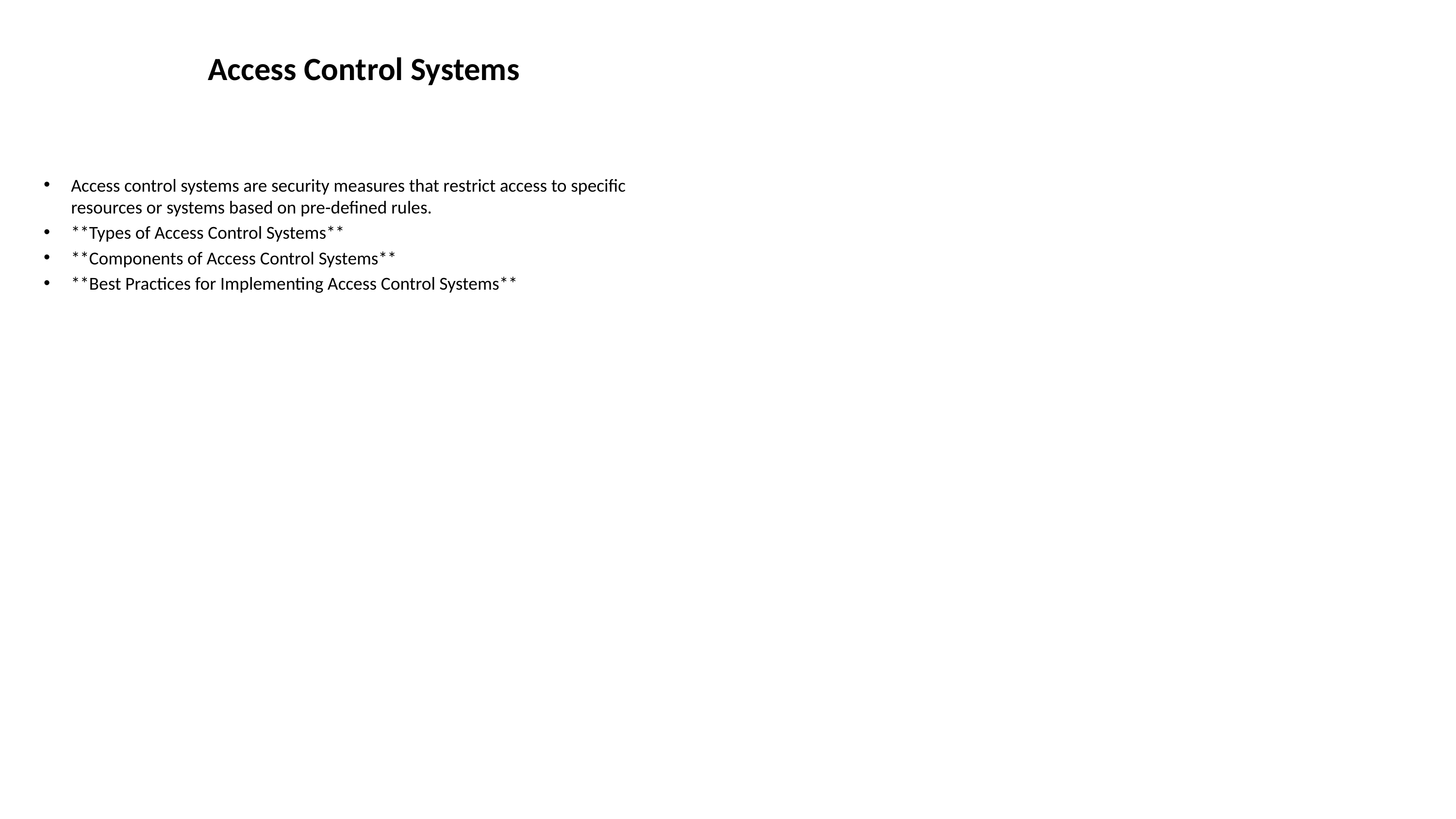

# Access Control Systems

Access control systems are security measures that restrict access to specific resources or systems based on pre-defined rules.
**Types of Access Control Systems**
**Components of Access Control Systems**
**Best Practices for Implementing Access Control Systems**